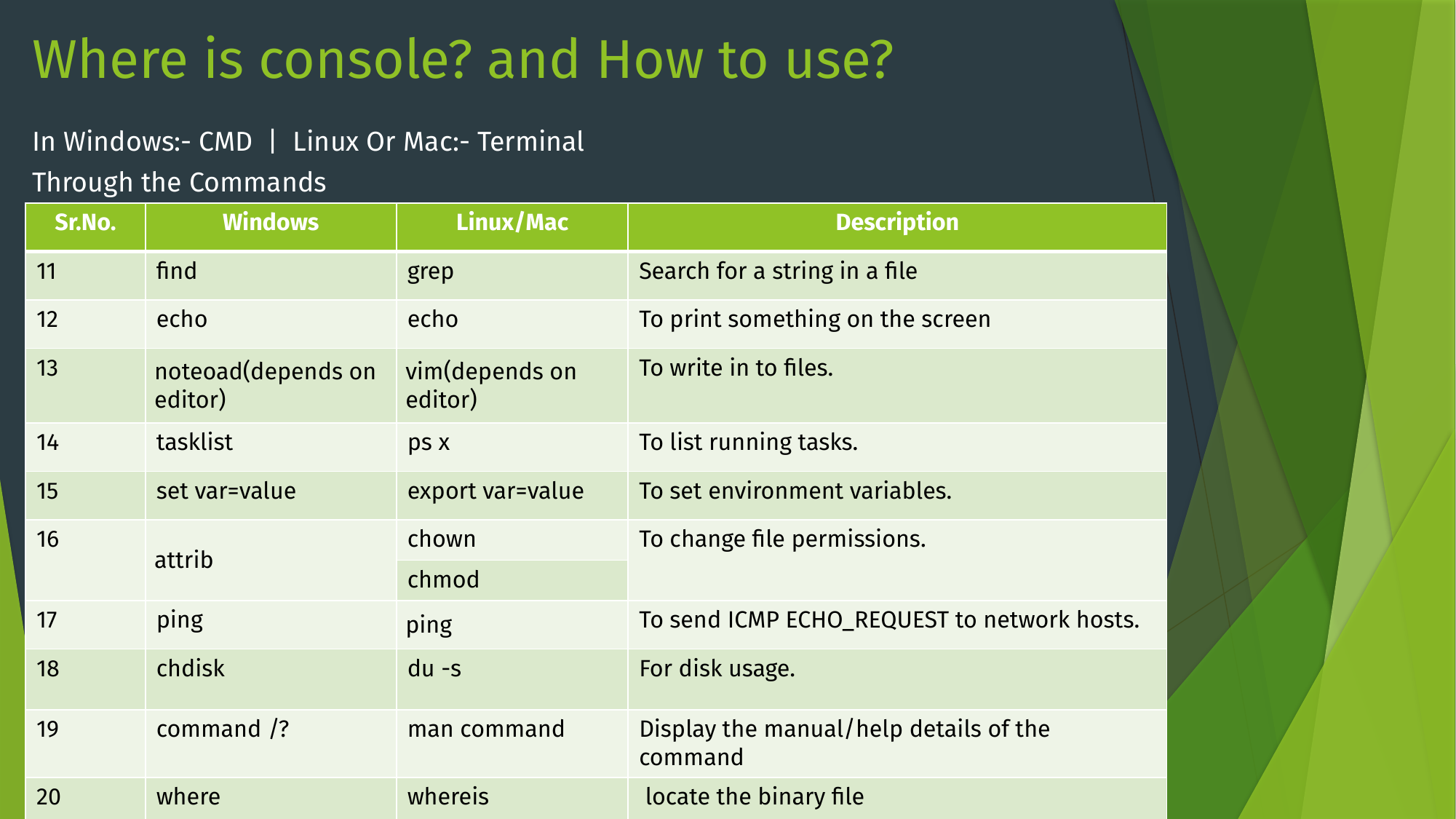

# Where is console? and How to use?
In Windows:- CMD  |  Linux Or Mac:- Terminal
Through the Commands
| Sr.No. | Windows | Linux/Mac | Description |
| --- | --- | --- | --- |
| 1 | chdir | pwd | Returns your current directory location |
| 2 | dir | ls –l | Directory(Folder) listing |
| 3 | cd | cd | Change the current directory |
| 4 | md | mkdir | To create a new directory/folder |
| 5 | copy | cp | Copying a file(Copy, Paste) |
| 6 | move | mv | Moving a file(Cut, Paste) |
| 7 | del | rm | Delete file |
| 8 | rmdir | rmdir | To delete a directory. |
|  |  | rm –rf |  |
| 9 | type | cat | To print contents of a file. |
| 10 | fc | diff | Compare contents of files |
| 11 | cls | clear | Clear Screen |
| Sr.No. | Windows | Linux/Mac | Description |
| --- | --- | --- | --- |
| 11 | find | grep | Search for a string in a file |
| 12 | echo | echo | To print something on the screen |
| 13 | noteoad(depends on editor) | vim(depends on editor) | To write in to files. |
| 14 | tasklist | ps x | To list running tasks. |
| 15 | set var=value | export var=value | To set environment variables. |
| 16 | attrib | chown | To change file permissions. |
|  |  | chmod |  |
| 17 | ping | ping | To send ICMP ECHO\_REQUEST to network hosts. |
| 18 | chdisk | du -s | For disk usage. |
| 19 | command /? | man command | Display the manual/help details of the command |
| 20 | where | whereis | locate the binary file |
Ashutosh Sonawane
5